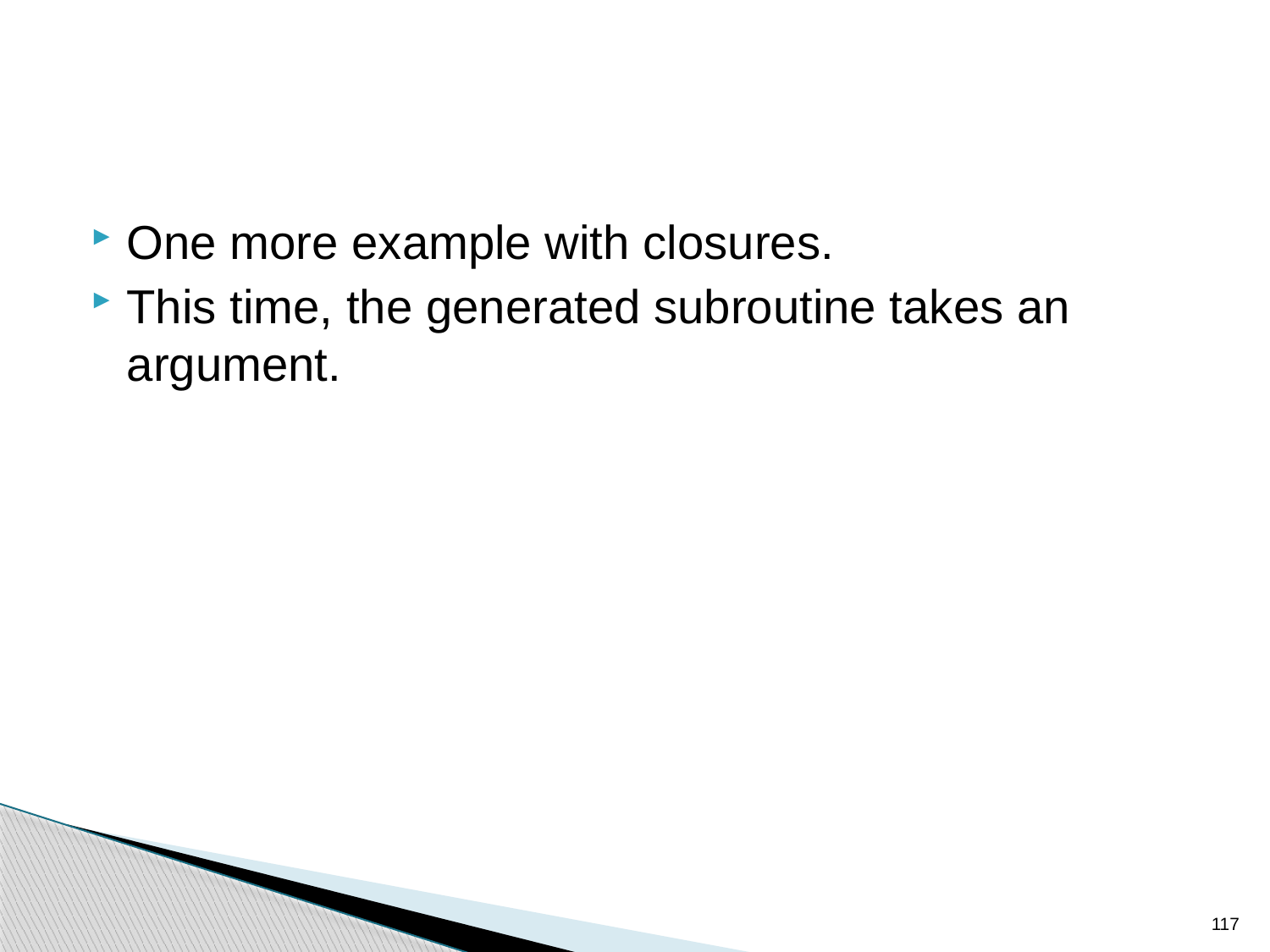

One more example with closures.
This time, the generated subroutine takes an argument.
117